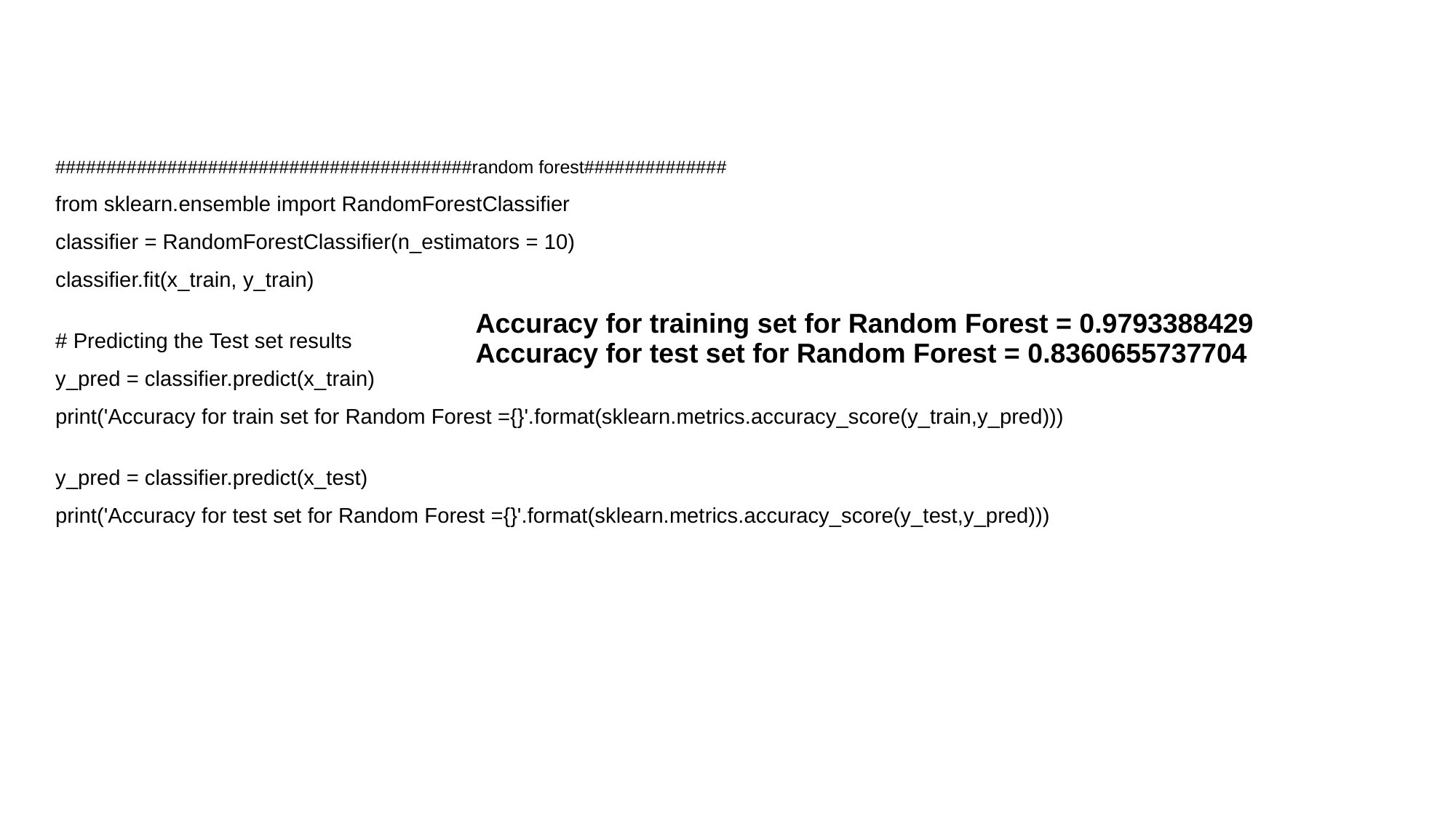

#########################################random forest##############
from sklearn.ensemble import RandomForestClassifier
classifier = RandomForestClassifier(n_estimators = 10)
classifier.fit(x_train, y_train)
# Predicting the Test set results
y_pred = classifier.predict(x_train)
print('Accuracy for train set for Random Forest ={}'.format(sklearn.metrics.accuracy_score(y_train,y_pred)))
y_pred = classifier.predict(x_test)
print('Accuracy for test set for Random Forest ={}'.format(sklearn.metrics.accuracy_score(y_test,y_pred)))

# Accuracy for training set for Random Forest = 0.9793388429 Accuracy for test set for Random Forest = 0.8360655737704